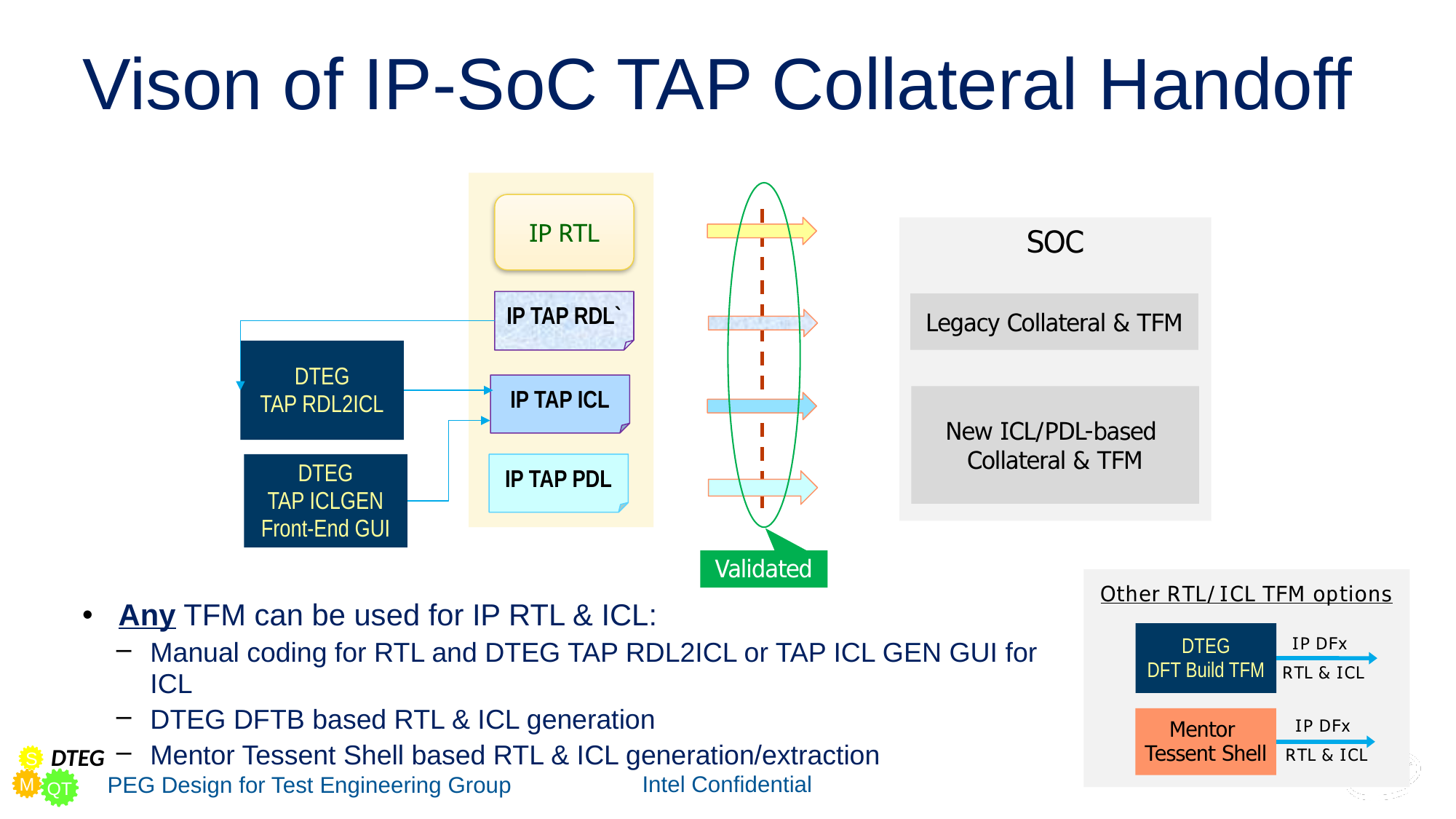

# Vison of IP-SoC TAP Collateral Handoff

IP RTL

SOC
IP TAP RDL`
Legacy Collateral & TFM

DTEG
TAP RDL2ICL
IP TAP ICL
New ICL/PDL-based  Collateral & TFM

DTEG
TAP ICLGEN
Front-End GUI
IP TAP PDL

Validated
Other RTL/ICL TFM options
DTEG
DFT Build TFM
  IP DFx
RTL & ICL
Mentor
Tessent Shell
  IP DFx
RTL & ICL
 Any TFM can be used for IP RTL & ICL:
Manual coding for RTL and DTEG TAP RDL2ICL or TAP ICL GEN GUI for ICL
DTEG DFTB based RTL & ICL generation
Mentor Tessent Shell based RTL & ICL generation/extraction